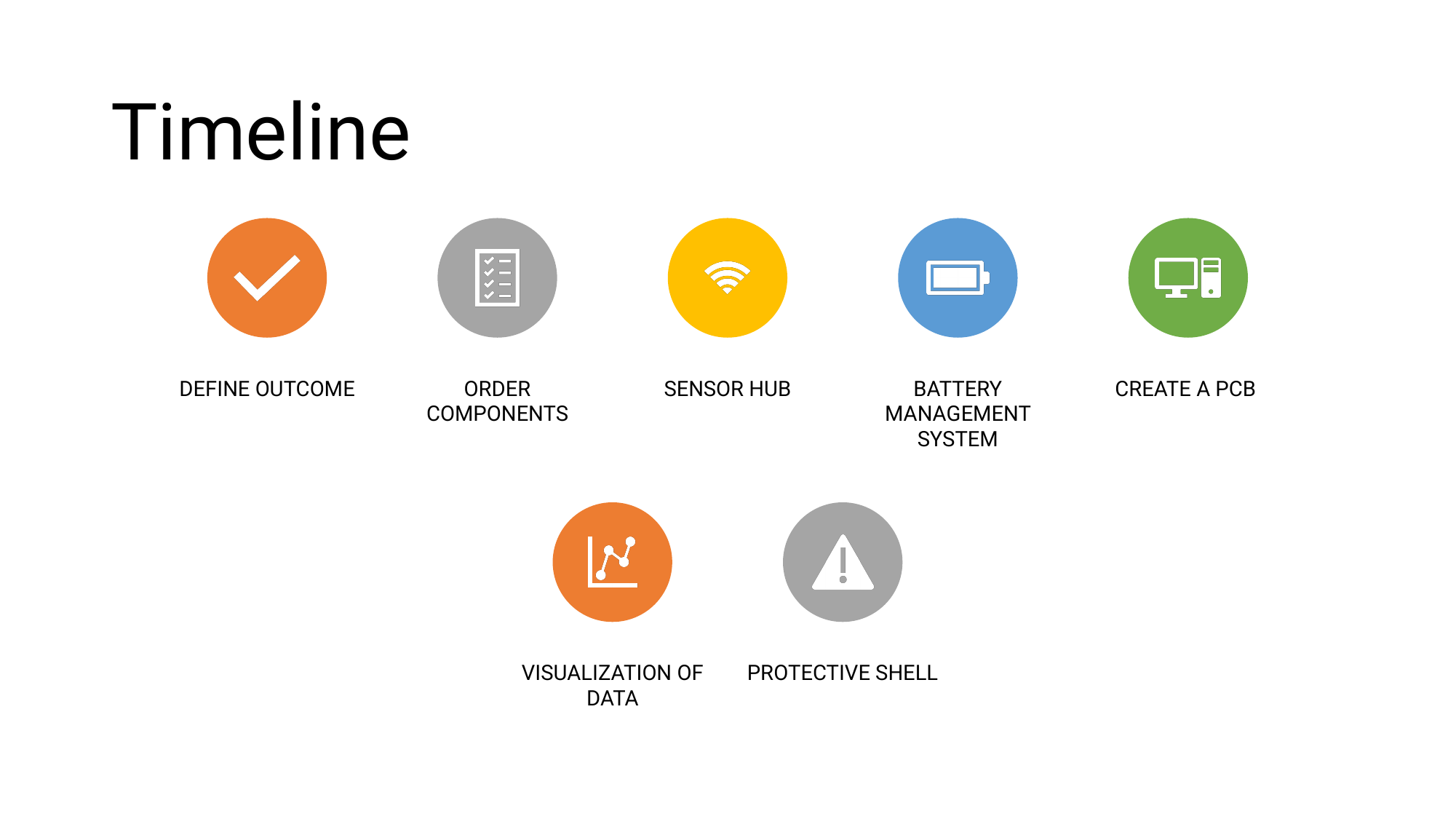

# Timeline
Define outcome
Order components
Sensor Hub
Battery management system
Create a PCB
Visualization of Data
Protective shell